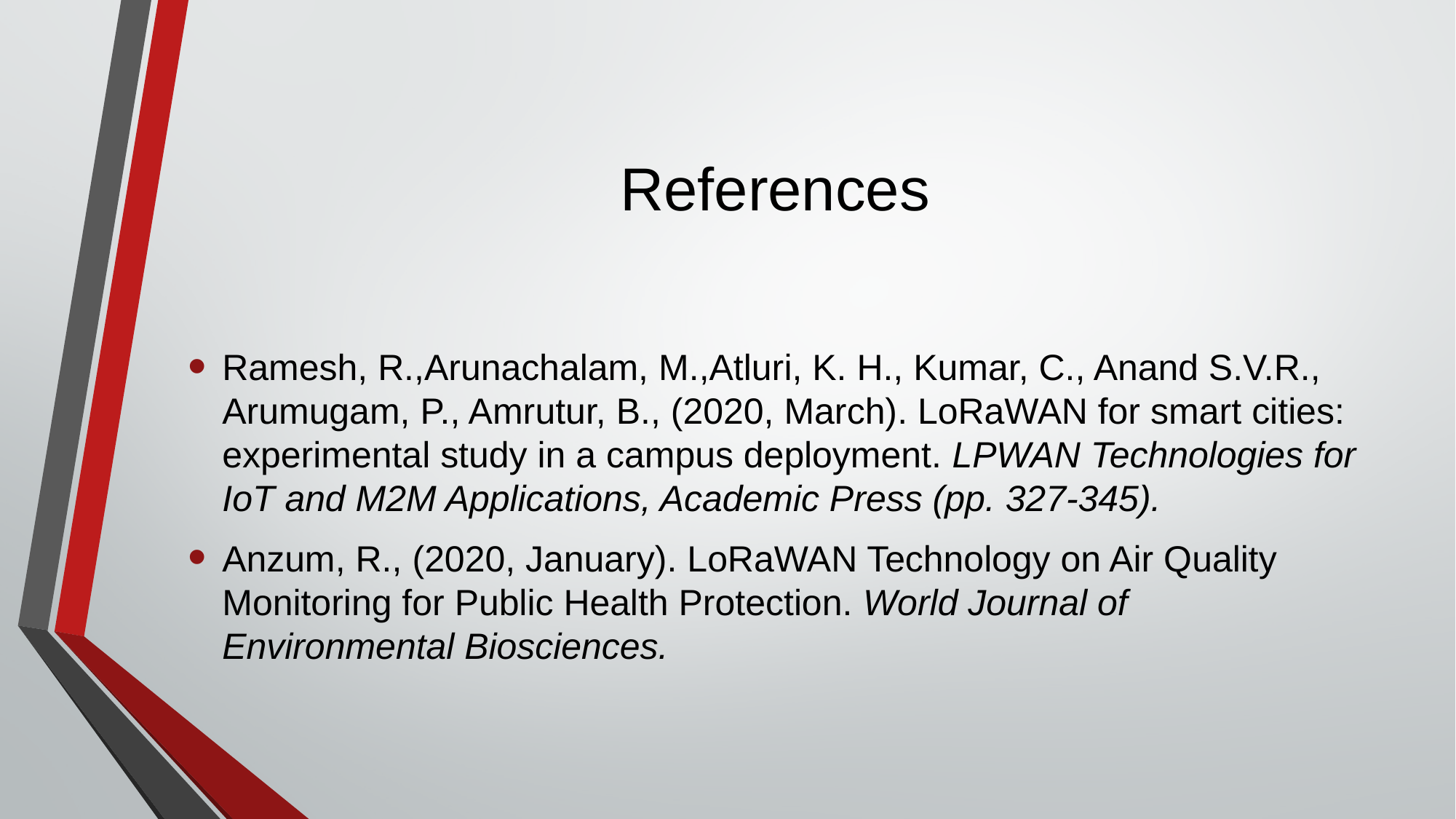

# References
Ramesh, R.,Arunachalam, M.,Atluri, K. H., Kumar, C., Anand S.V.R., Arumugam, P., Amrutur, B., (2020, March). LoRaWAN for smart cities: experimental study in a campus deployment. LPWAN Technologies for IoT and M2M Applications, Academic Press (pp. 327-345).
Anzum, R., (2020, January). LoRaWAN Technology on Air Quality Monitoring for Public Health Protection. World Journal of Environmental Biosciences.